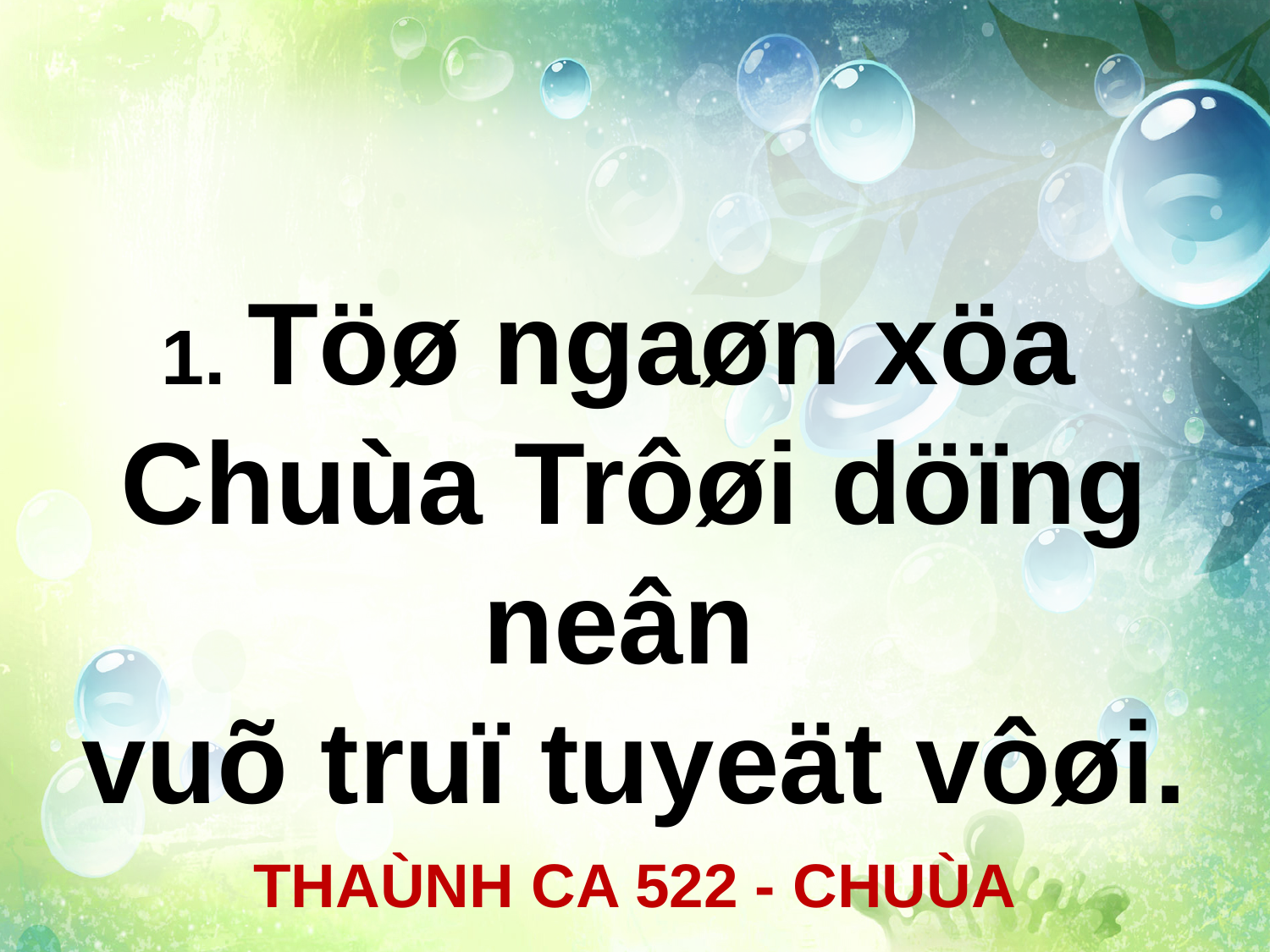

1. Töø ngaøn xöa
Chuùa Trôøi döïng neân
vuõ truï tuyeät vôøi.
THAÙNH CA 522 - CHUÙA